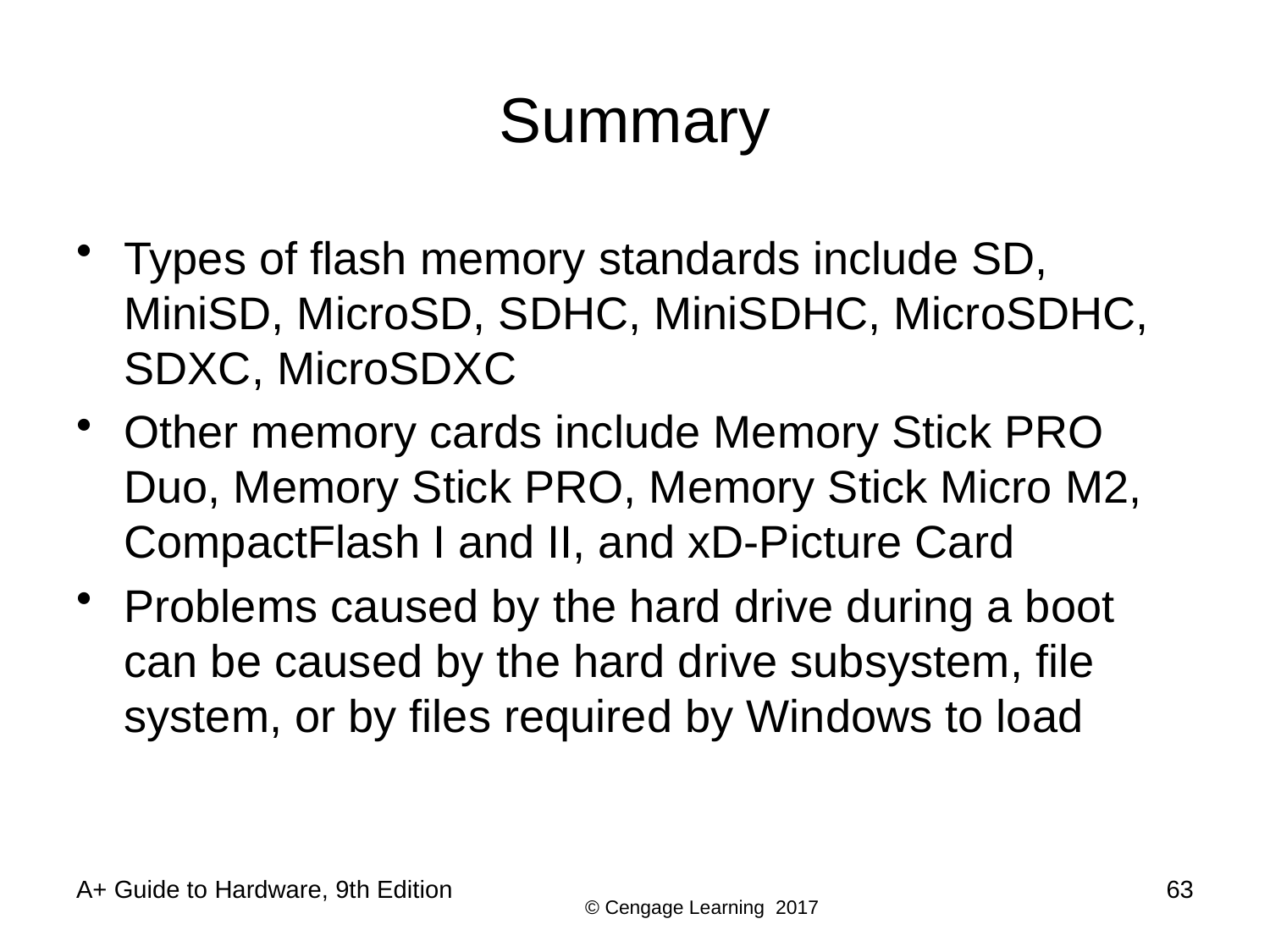

# Summary
Types of flash memory standards include SD, MiniSD, MicroSD, SDHC, MiniSDHC, MicroSDHC, SDXC, MicroSDXC
Other memory cards include Memory Stick PRO Duo, Memory Stick PRO, Memory Stick Micro M2, CompactFlash I and II, and xD-Picture Card
Problems caused by the hard drive during a boot can be caused by the hard drive subsystem, file system, or by files required by Windows to load

A+ Guide to Hardware, 9th Edition
63